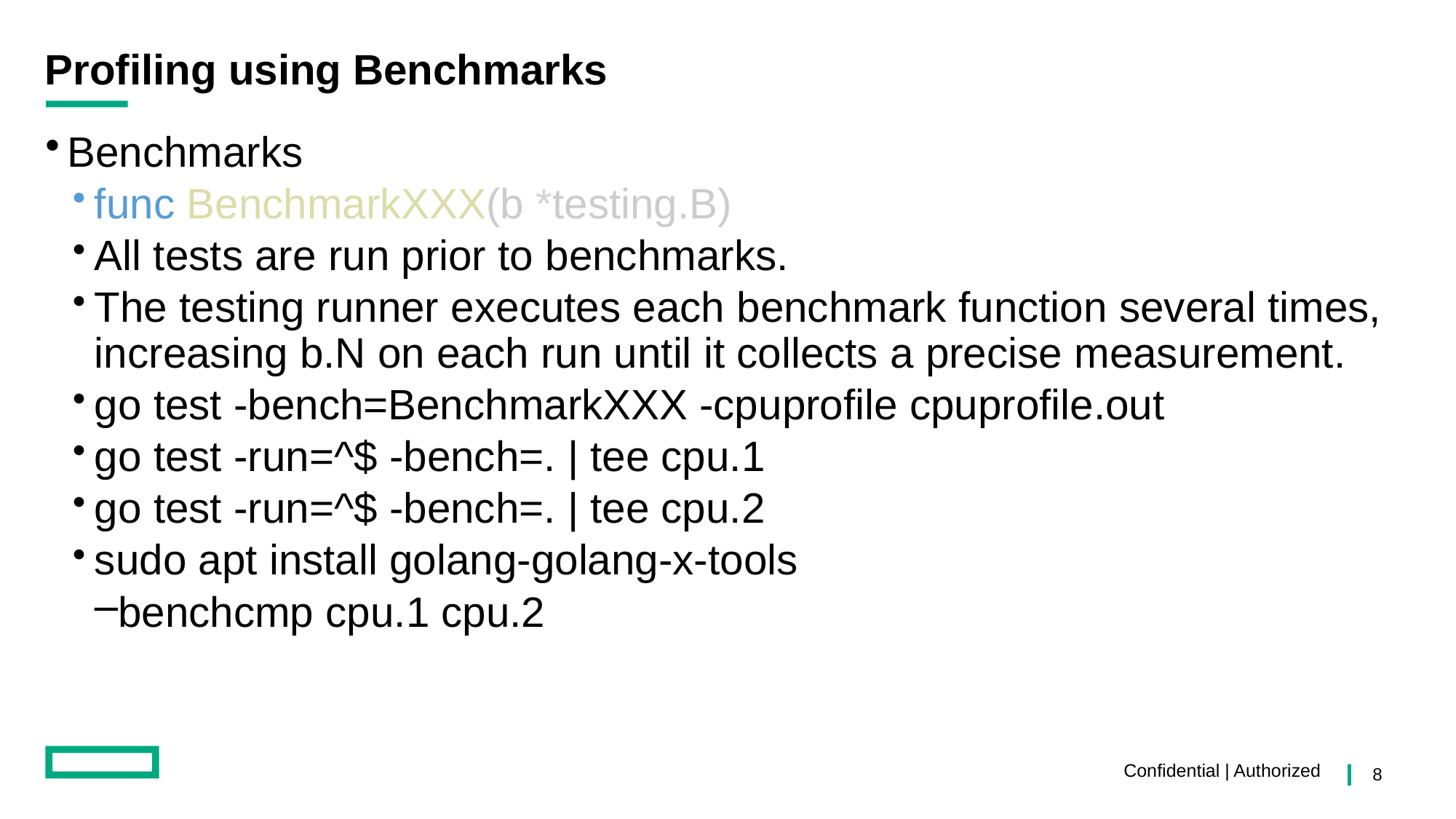

# Profiling using Benchmarks
Benchmarks
func BenchmarkXXX(b *testing.B)
All tests are run prior to benchmarks.
The testing runner executes each benchmark function several times, increasing b.N on each run until it collects a precise measurement.
go test -bench=BenchmarkXXX -cpuprofile cpuprofile.out
go test -run=^$ -bench=. | tee cpu.1
go test -run=^$ -bench=. | tee cpu.2
sudo apt install golang-golang-x-tools
benchcmp cpu.1 cpu.2
Confidential | Authorized
8